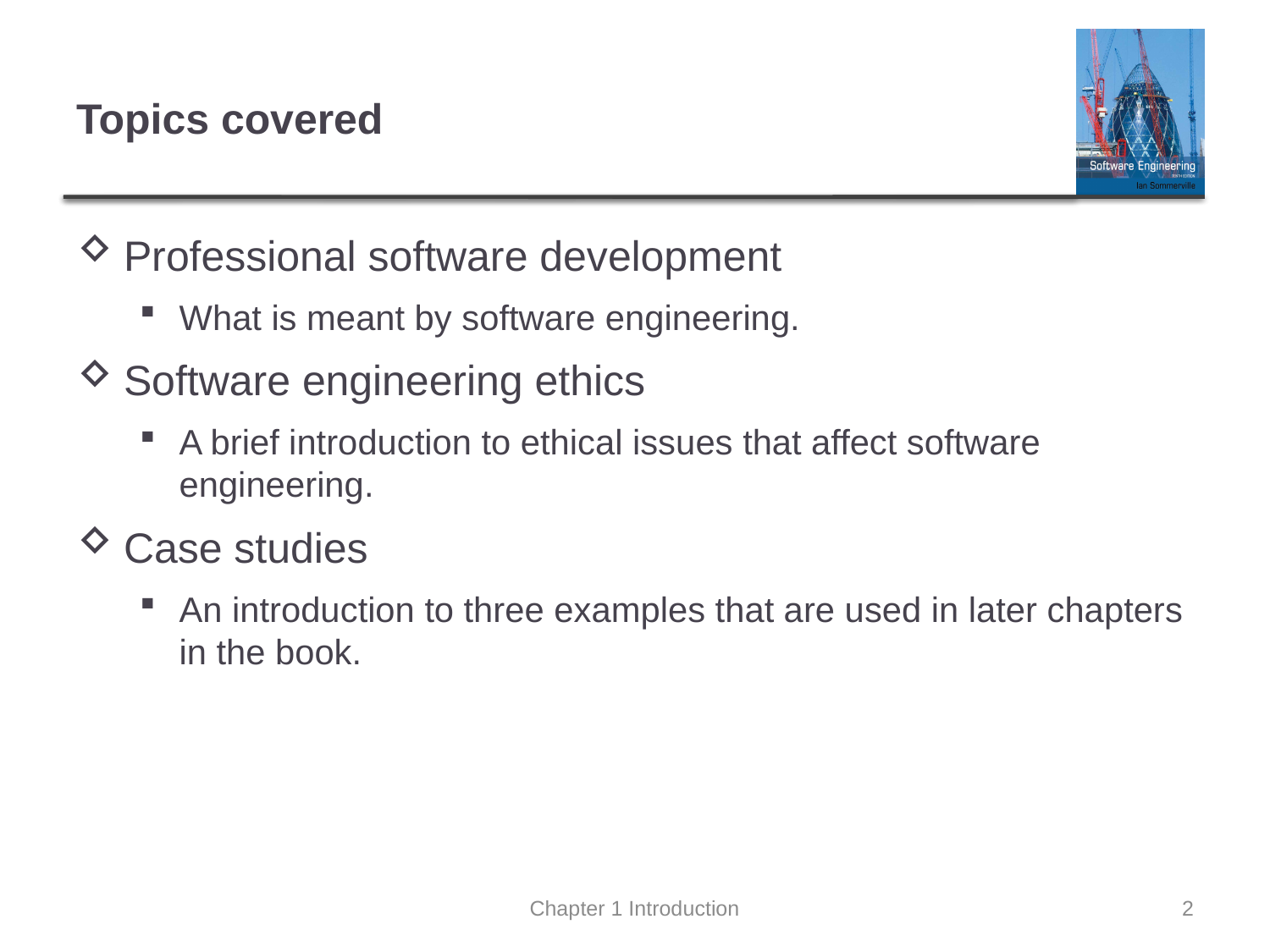

# Topics covered
Professional software development
What is meant by software engineering.
Software engineering ethics
A brief introduction to ethical issues that affect software engineering.
Case studies
An introduction to three examples that are used in later chapters in the book.
Chapter 1 Introduction
2